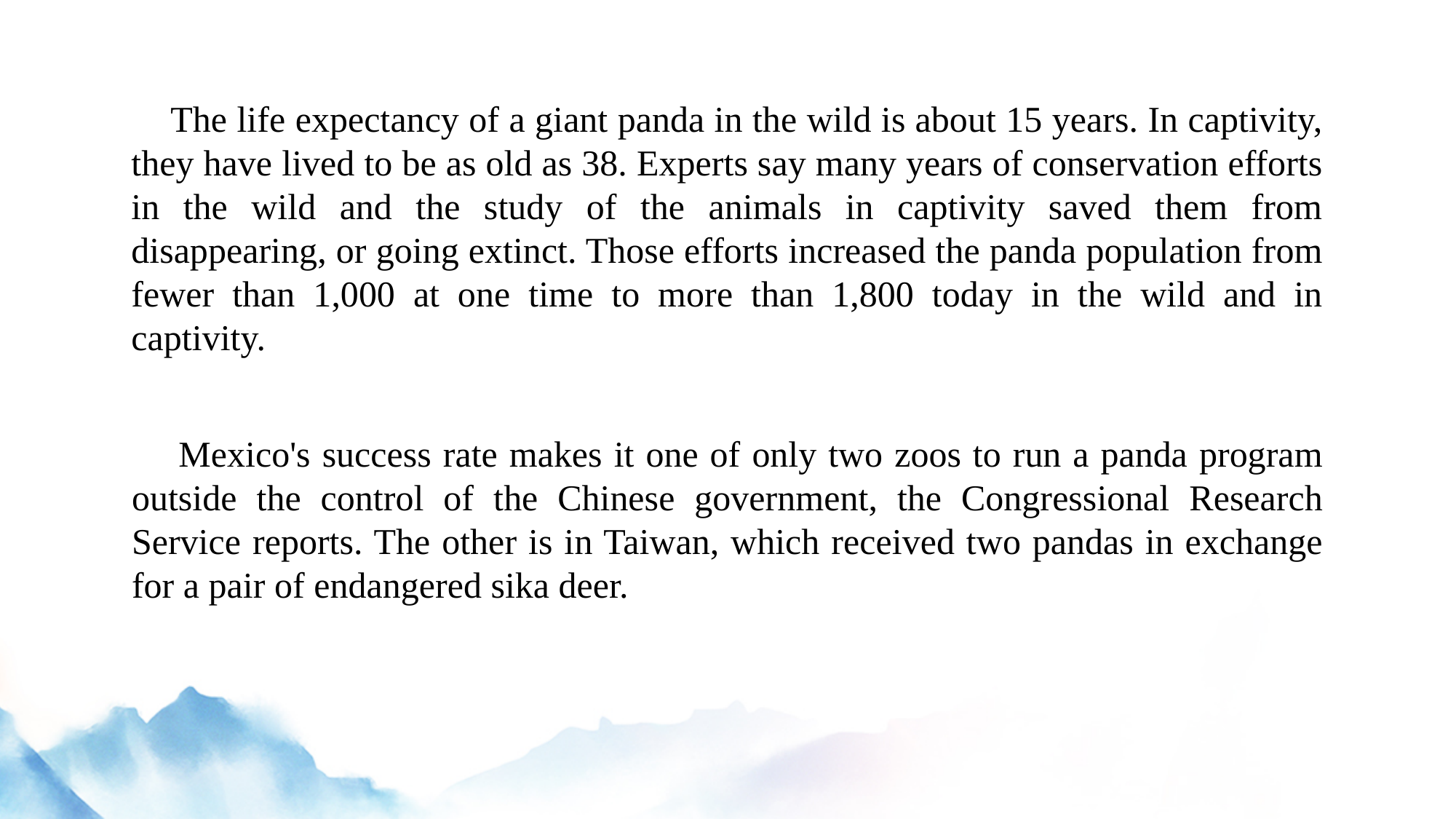

The life expectancy of a giant panda in the wild is about 15 years. In captivity, they have lived to be as old as 38. Experts say many years of conservation efforts in the wild and the study of the animals in captivity saved them from disappearing, or going extinct. Those efforts increased the panda population from fewer than 1,000 at one time to more than 1,800 today in the wild and in captivity.
    Mexico's success rate makes it one of only two zoos to run a panda program outside the control of the Chinese government, the Congressional Research Service reports. The other is in Taiwan, which received two pandas in exchange for a pair of endangered sika deer.